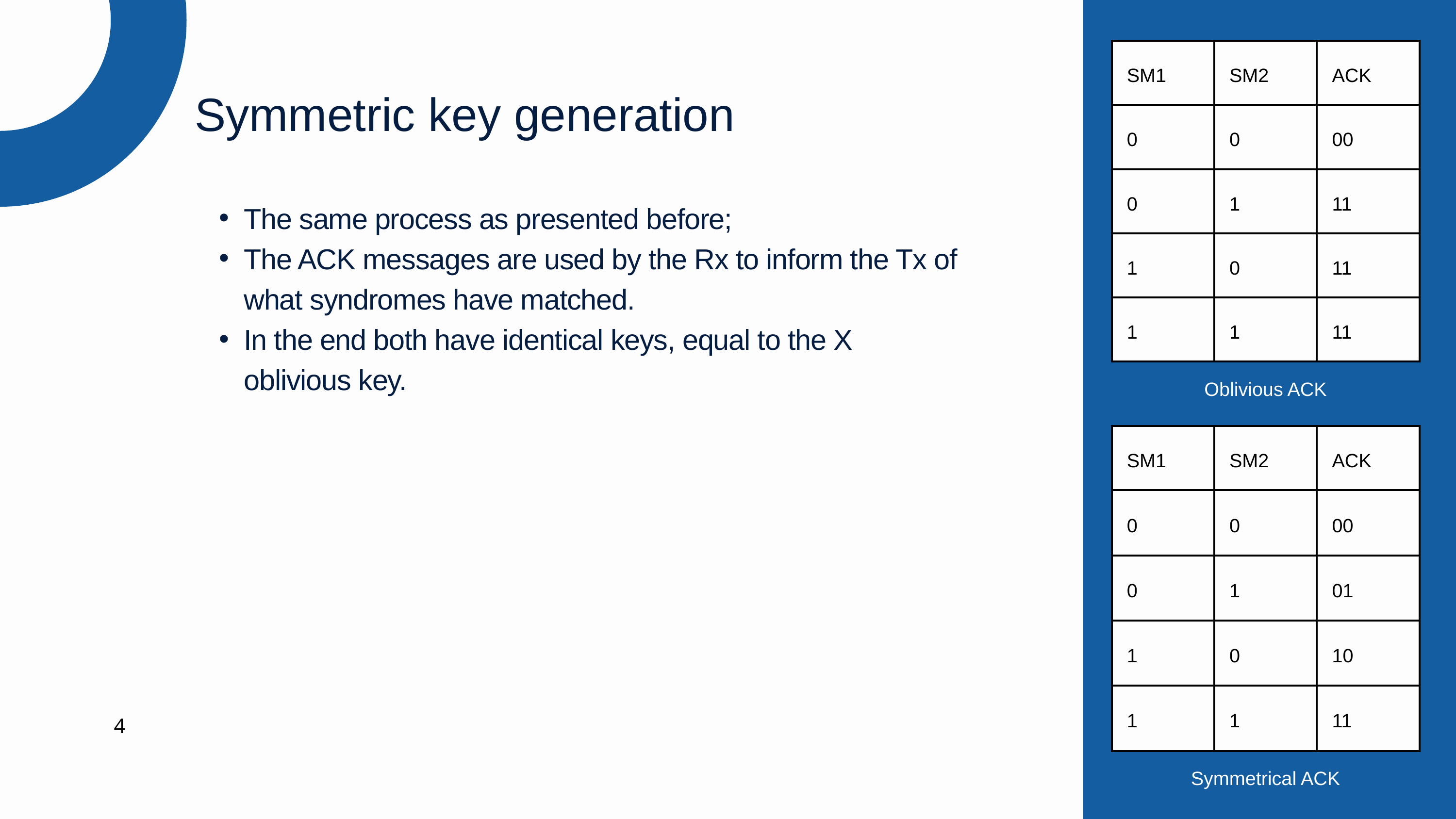

| SM1 | SM2 | ACK |
| --- | --- | --- |
| 0 | 0 | 00 |
| 0 | 1 | 11 |
| 1 | 0 | 11 |
| 1 | 1 | 11 |
Symmetric key generation
The same process as presented before;
The ACK messages are used by the Rx to inform the Tx of what syndromes have matched.
In the end both have identical keys, equal to the X oblivious key.
Oblivious ACK
| SM1 | SM2 | ACK |
| --- | --- | --- |
| 0 | 0 | 00 |
| 0 | 1 | 01 |
| 1 | 0 | 10 |
| 1 | 1 | 11 |
4
Symmetrical ACK